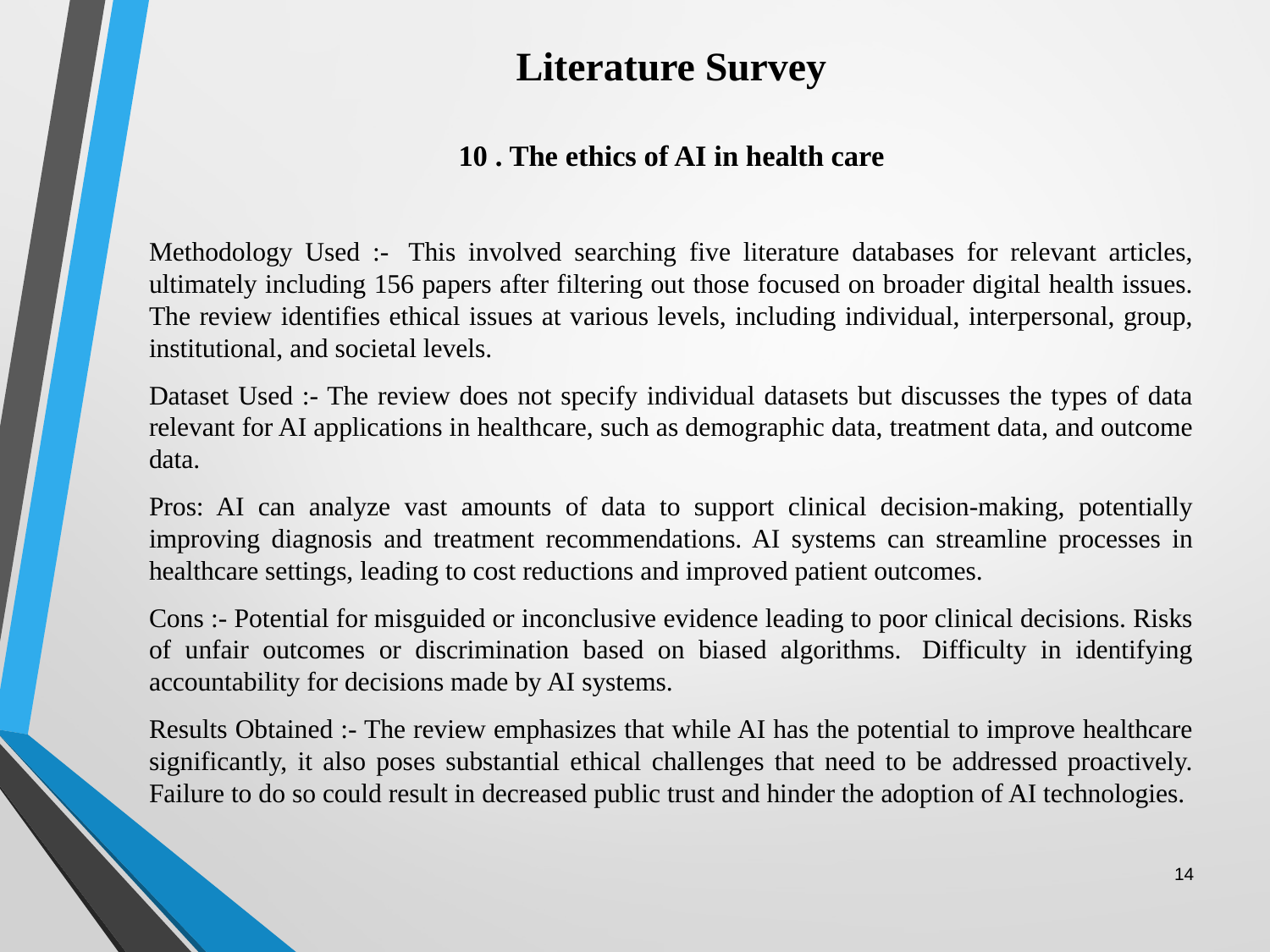

# Literature Survey 10 . The ethics of AI in health care
Methodology Used :-  This involved searching five literature databases for relevant articles, ultimately including 156 papers after filtering out those focused on broader digital health issues. The review identifies ethical issues at various levels, including individual, interpersonal, group, institutional, and societal levels.
Dataset Used :- The review does not specify individual datasets but discusses the types of data relevant for AI applications in healthcare, such as demographic data, treatment data, and outcome data.
Pros: AI can analyze vast amounts of data to support clinical decision-making, potentially improving diagnosis and treatment recommendations. AI systems can streamline processes in healthcare settings, leading to cost reductions and improved patient outcomes.
Cons :- Potential for misguided or inconclusive evidence leading to poor clinical decisions. Risks of unfair outcomes or discrimination based on biased algorithms.  Difficulty in identifying accountability for decisions made by AI systems.
Results Obtained :- The review emphasizes that while AI has the potential to improve healthcare significantly, it also poses substantial ethical challenges that need to be addressed proactively. Failure to do so could result in decreased public trust and hinder the adoption of AI technologies.
14